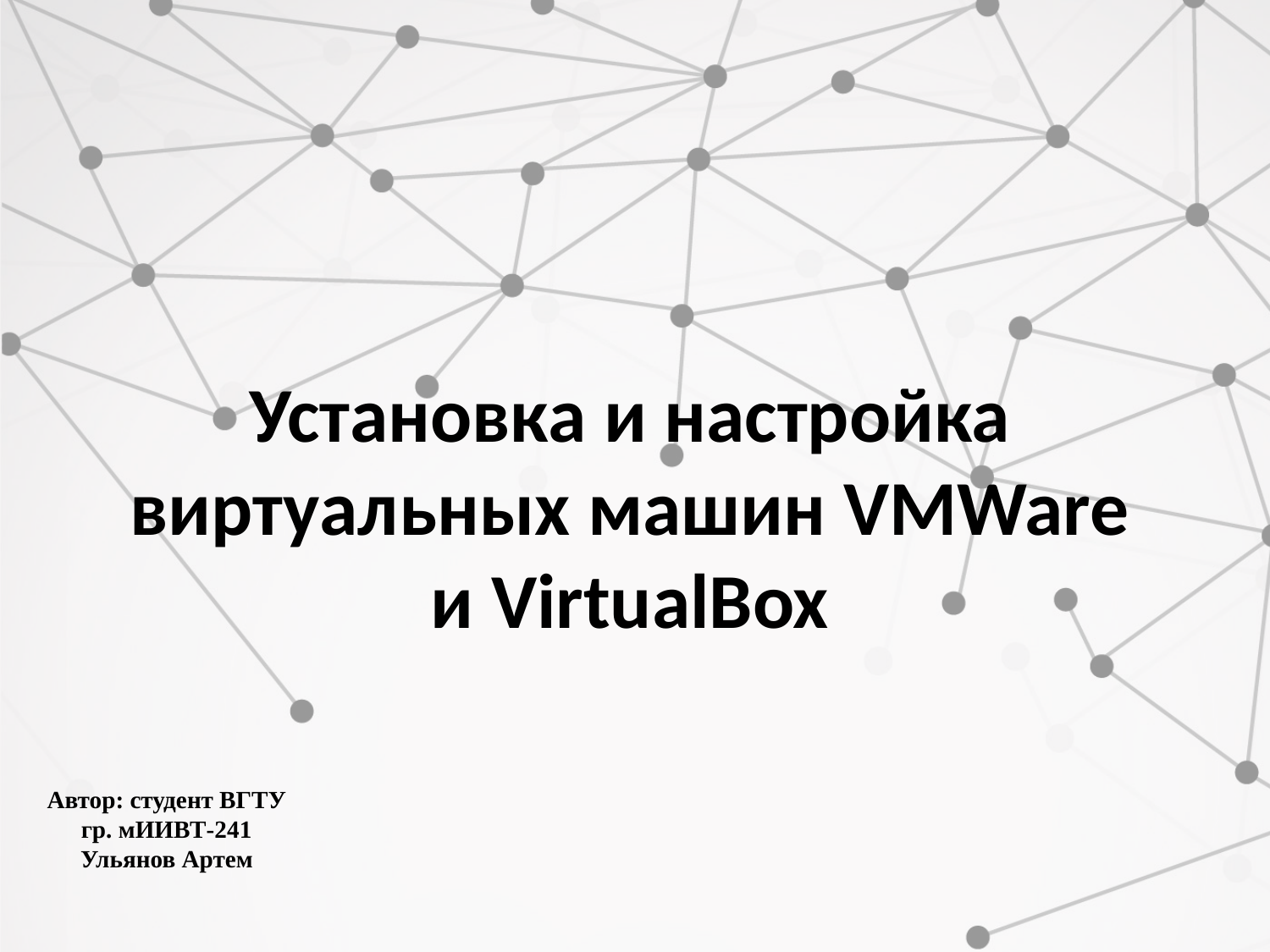

# Установка и настройка виртуальных машин VMWare и VirtualBox
Автор: студент ВГТУ гр. мИИВТ-241
Ульянов Артем